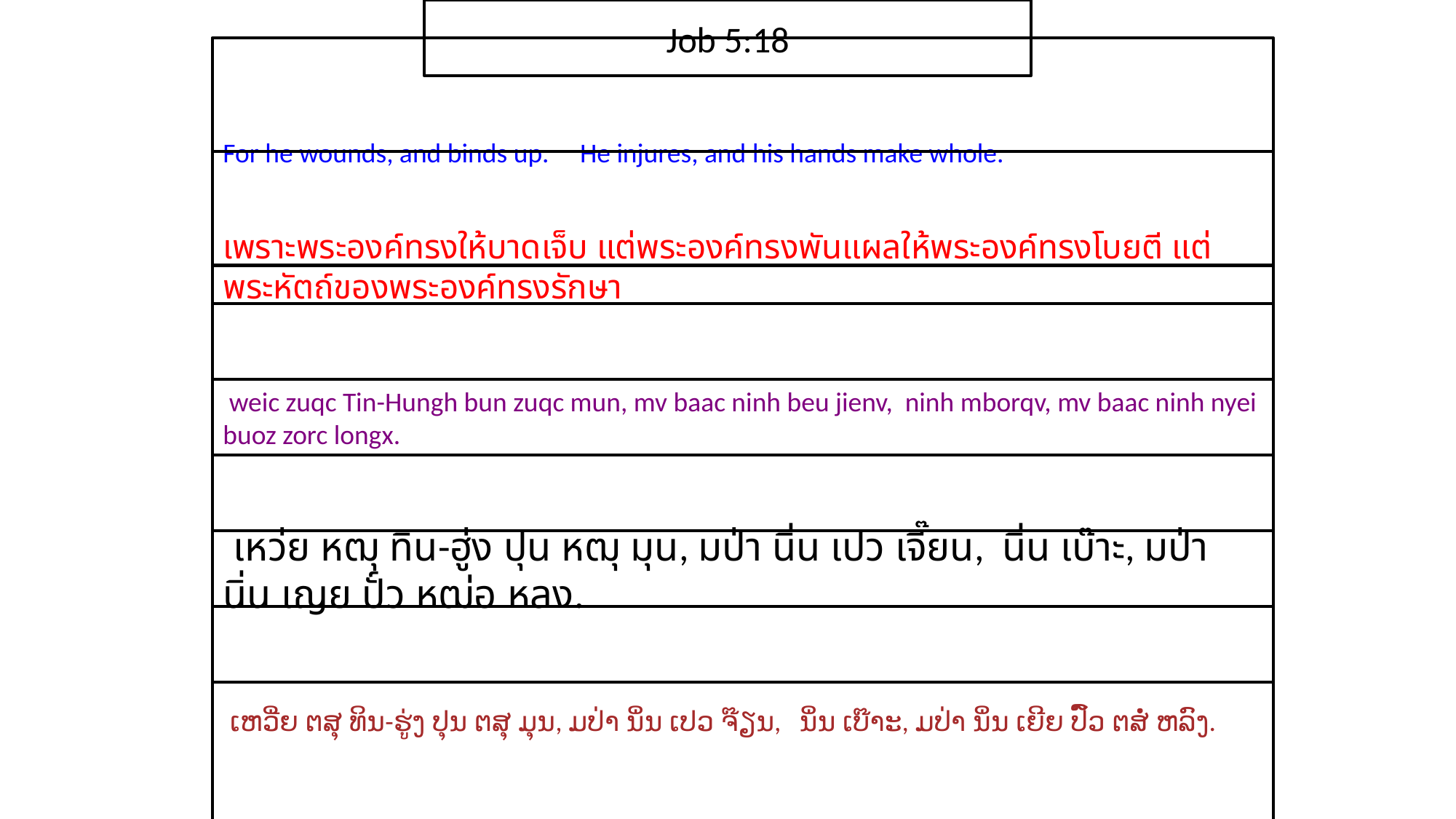

Job 5:18
For he wounds, and binds up.     He injures, and his hands make whole.
เพราะ​พระ​องค์​ทรง​ให้​บาดเจ็บ แต่​พระ​องค์​ทรง​พัน​แผล​ให้​พระ​องค์​ทรง​โบย​ตี แต่​พระ​หัตถ์​ของ​พระ​องค์​ทรง​รักษา
 weic zuqc Tin-Hungh bun zuqc mun, mv baac ninh beu jienv,  ninh mborqv, mv baac ninh nyei buoz zorc longx.
 เหว่ย หฒุ ทิน-ฮู่ง ปุน หฒุ มุน, มป่า นิ่น เปว เจี๊ยน,  นิ่น เบ๊าะ, มป่า นิ่น เญย ปั์ว หฒ่อ หลง.
 ເຫວີ່ຍ ຕສຸ ທິນ-ຮູ່ງ ປຸນ ຕສຸ ມຸນ, ມປ່າ ນິ່ນ ເປວ ຈ໊ຽນ,   ນິ່ນ ເບ໊າະ, ມປ່າ ນິ່ນ ເຍີຍ ປົ໌ວ ຕສໍ່ ຫລົງ.